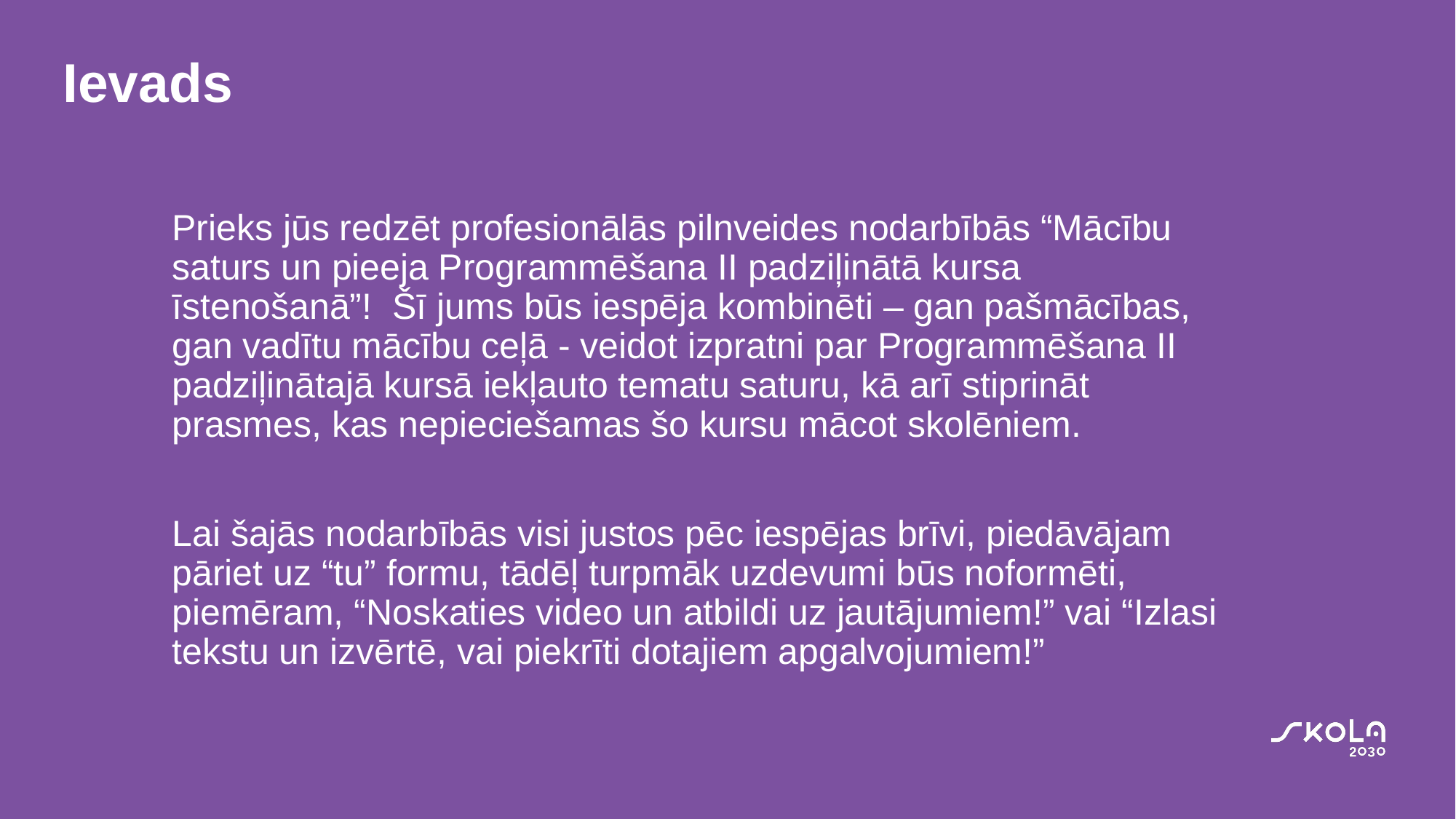

# Ievads
Prieks jūs redzēt profesionālās pilnveides nodarbībās “Mācību saturs un pieeja Programmēšana II padziļinātā kursa īstenošanā”!  Šī jums būs iespēja kombinēti – gan pašmācības, gan vadītu mācību ceļā - veidot izpratni par Programmēšana II padziļinātajā kursā iekļauto tematu saturu, kā arī stiprināt prasmes, kas nepieciešamas šo kursu mācot skolēniem.

Lai šajās nodarbībās visi justos pēc iespējas brīvi, piedāvājam pāriet uz “tu” formu, tādēļ turpmāk uzdevumi būs noformēti, piemēram, “Noskaties video un atbildi uz jautājumiem!” vai “Izlasi tekstu un izvērtē, vai piekrīti dotajiem apgalvojumiem!”